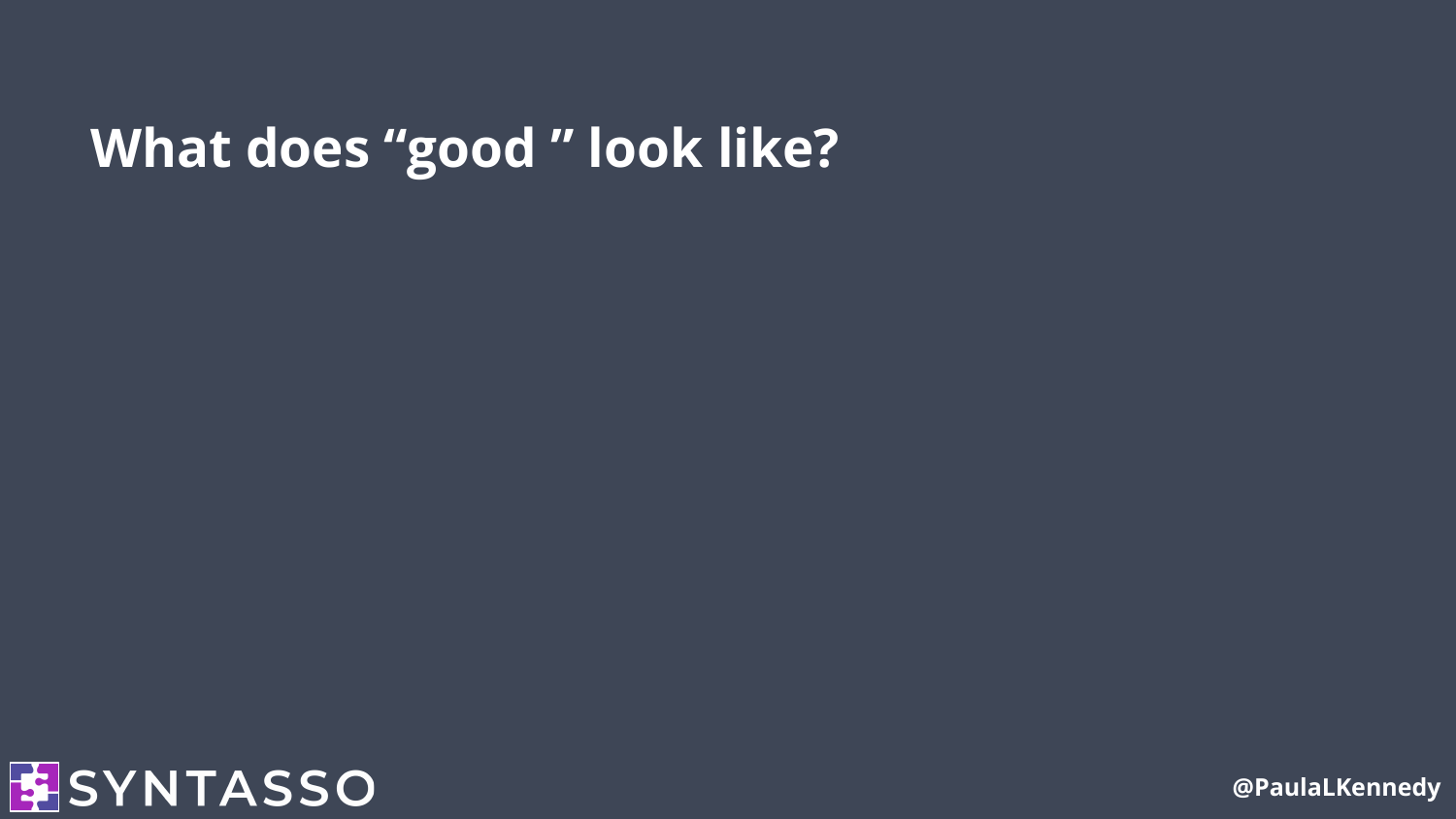

# What does “good ” look like?